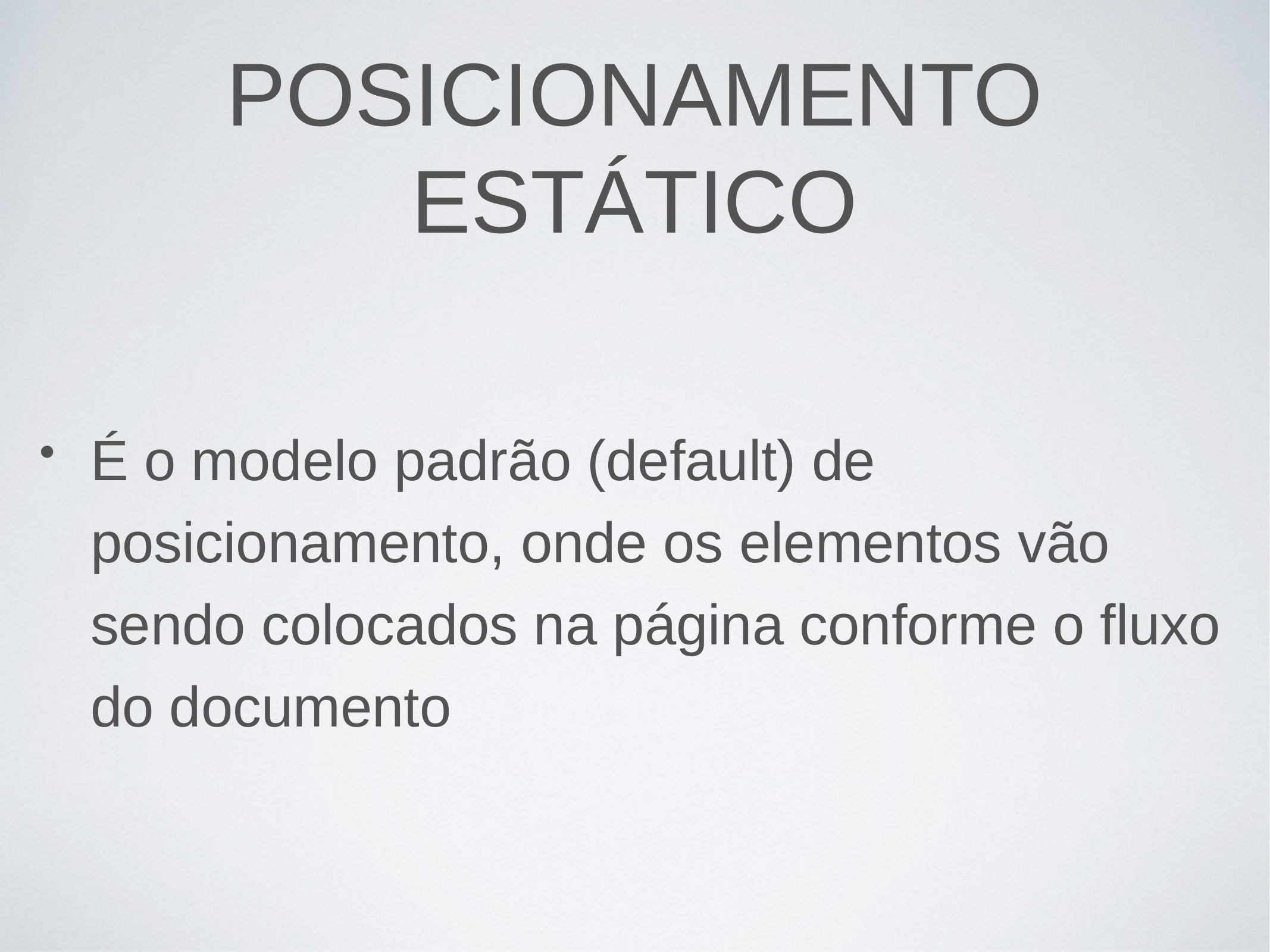

# posicionamento estático
É o modelo padrão (default) de posicionamento, onde os elementos vão sendo colocados na página conforme o fluxo do documento